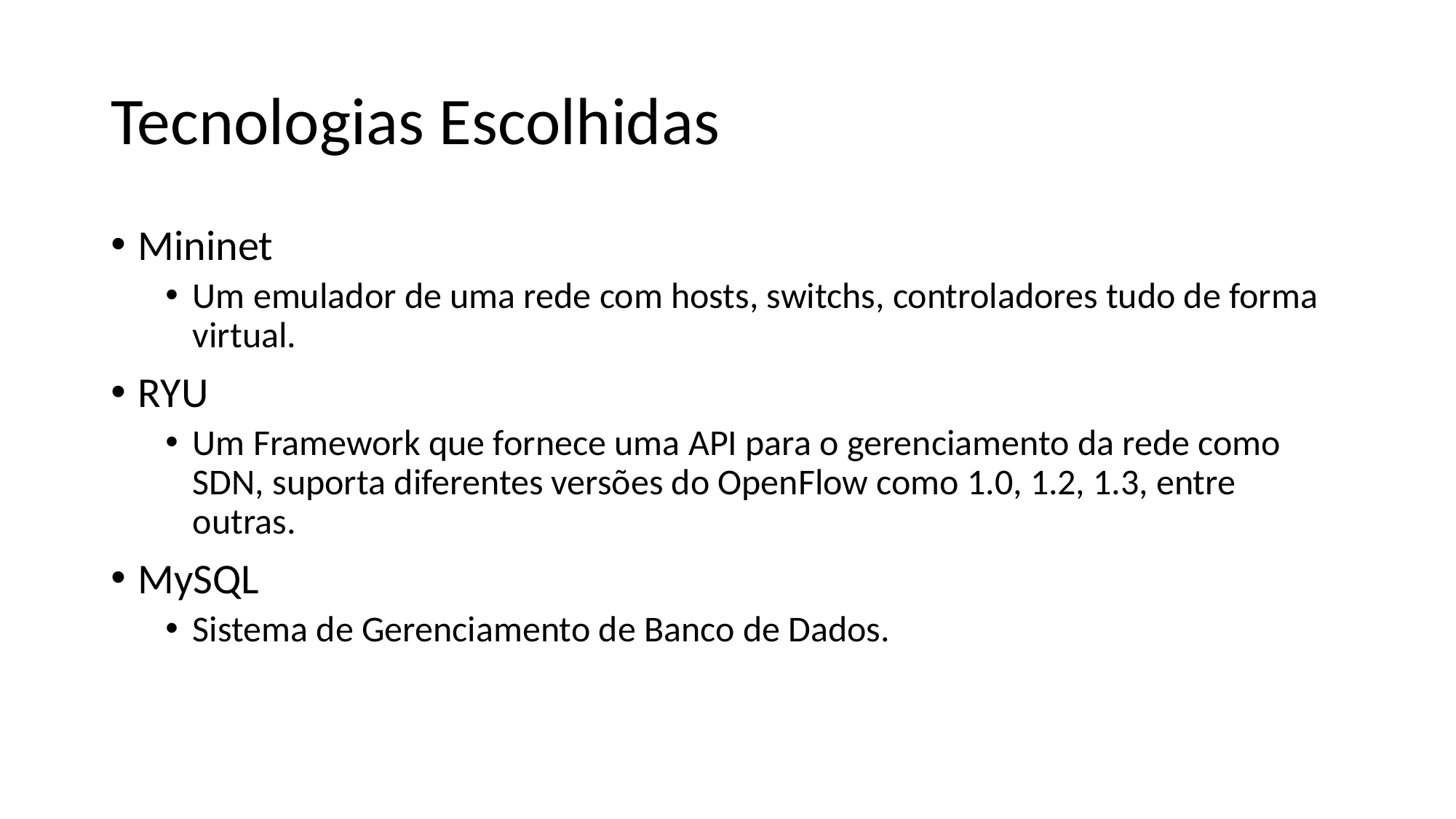

# Tecnologias Escolhidas
Mininet
Um emulador de uma rede com hosts, switchs, controladores tudo de forma virtual.
RYU
Um Framework que fornece uma API para o gerenciamento da rede como SDN, suporta diferentes versões do OpenFlow como 1.0, 1.2, 1.3, entre outras.
MySQL
Sistema de Gerenciamento de Banco de Dados.